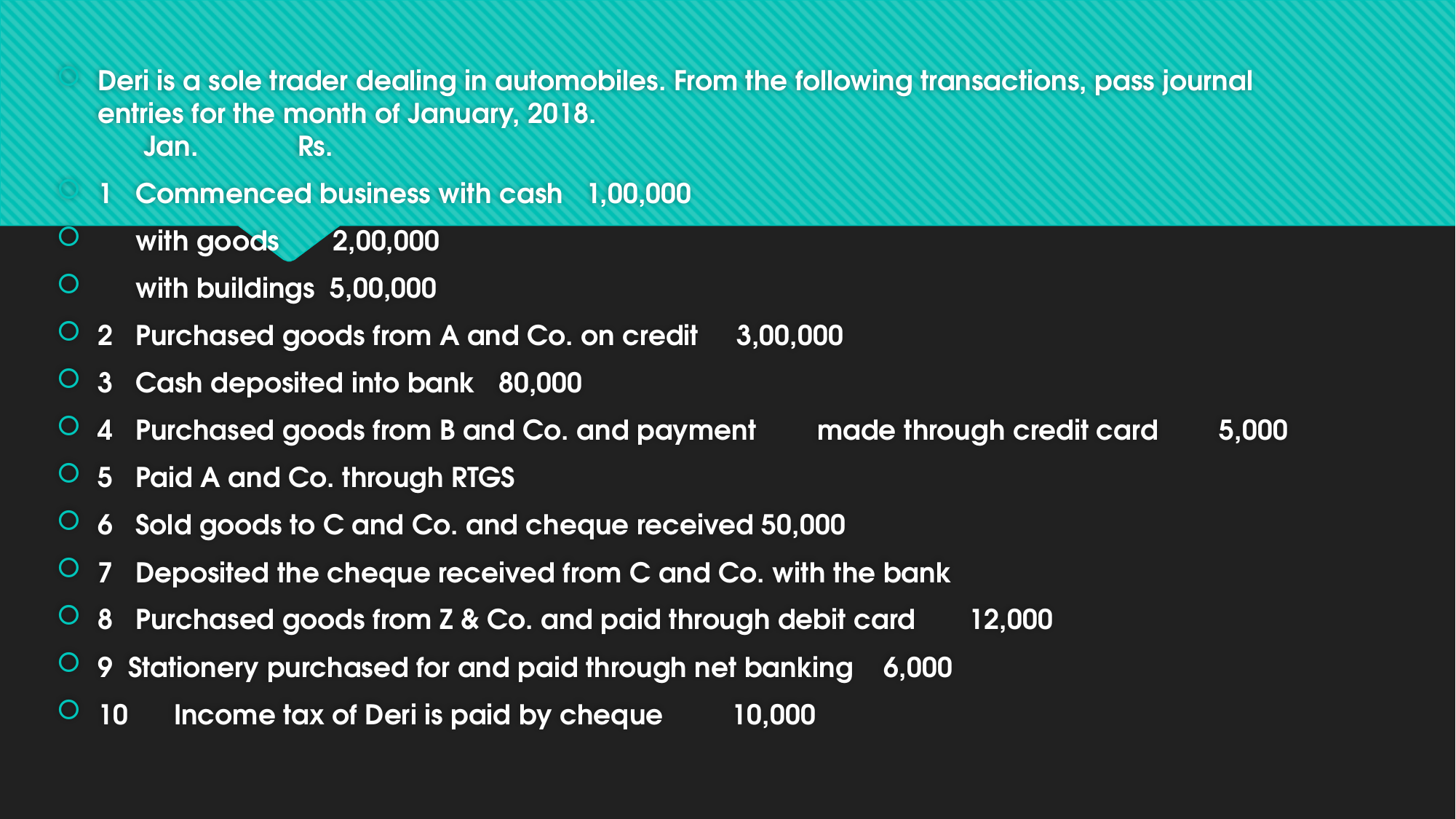

Deri is a sole trader dealing in automobiles. From the following transactions, pass journal entries for the month of January, 2018.                                                                                                        Jan.             Rs.
1   Commenced business with cash   1,00,000
     with goods       2,00,000
     with buildings  5,00,000
2   Purchased goods from A and Co. on credit     3,00,000
3   Cash deposited into bank   80,000
4   Purchased goods from B and Co. and payment        made through credit card        5,000
5   Paid A and Co. through RTGS
6   Sold goods to C and Co. and cheque received 50,000
7   Deposited the cheque received from C and Co. with the bank
8   Purchased goods from Z & Co. and paid through debit card       12,000
9  Stationery purchased for and paid through net banking    6,000
10      Income tax of Deri is paid by cheque         10,000